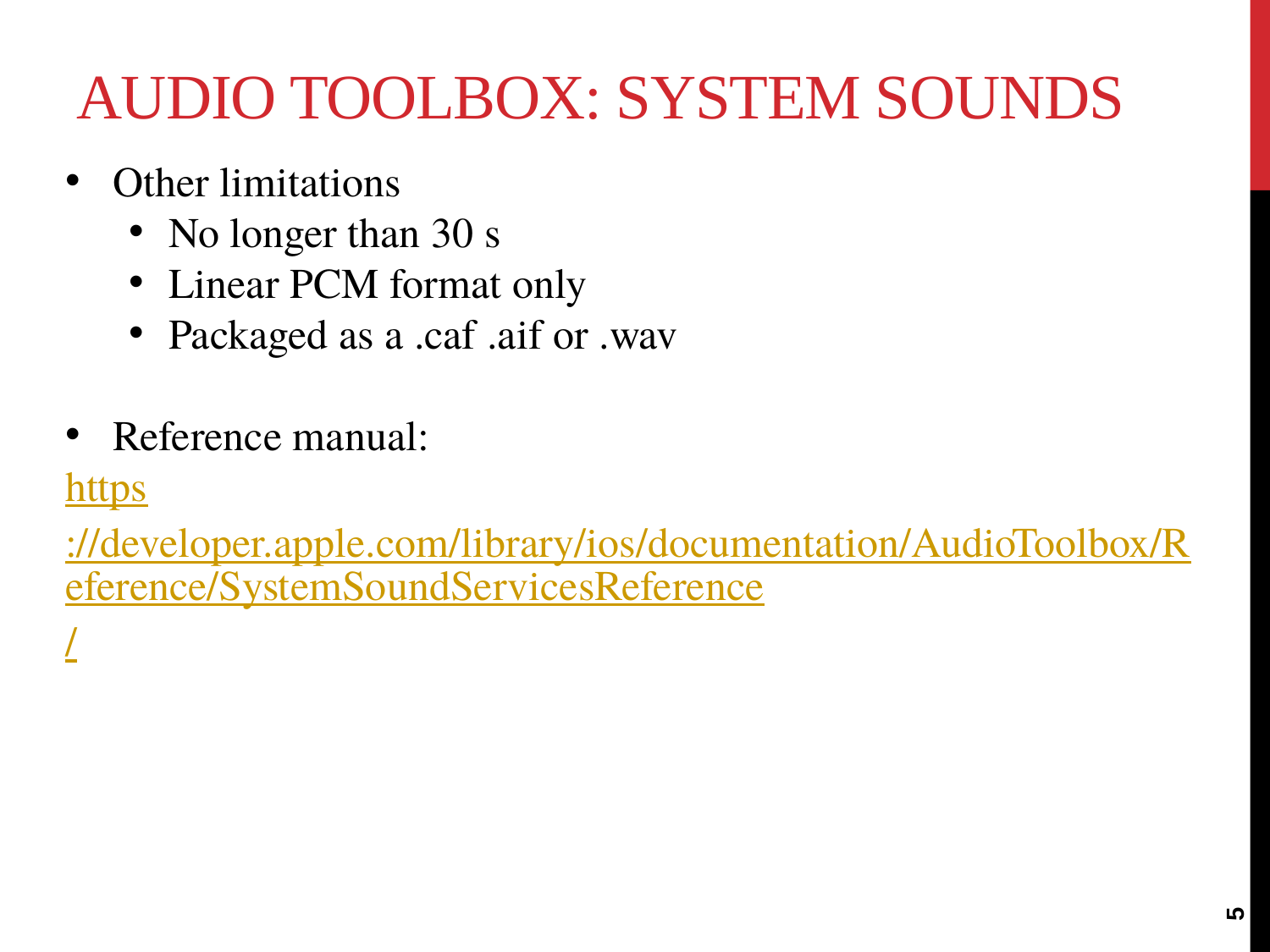

# Audio Toolbox: System Sounds
Other limitations
No longer than 30 s
Linear PCM format only
Packaged as a .caf .aif or .wav

Reference manual:
https://developer.apple.com/library/ios/documentation/AudioToolbox/Reference/SystemSoundServicesReference/

5